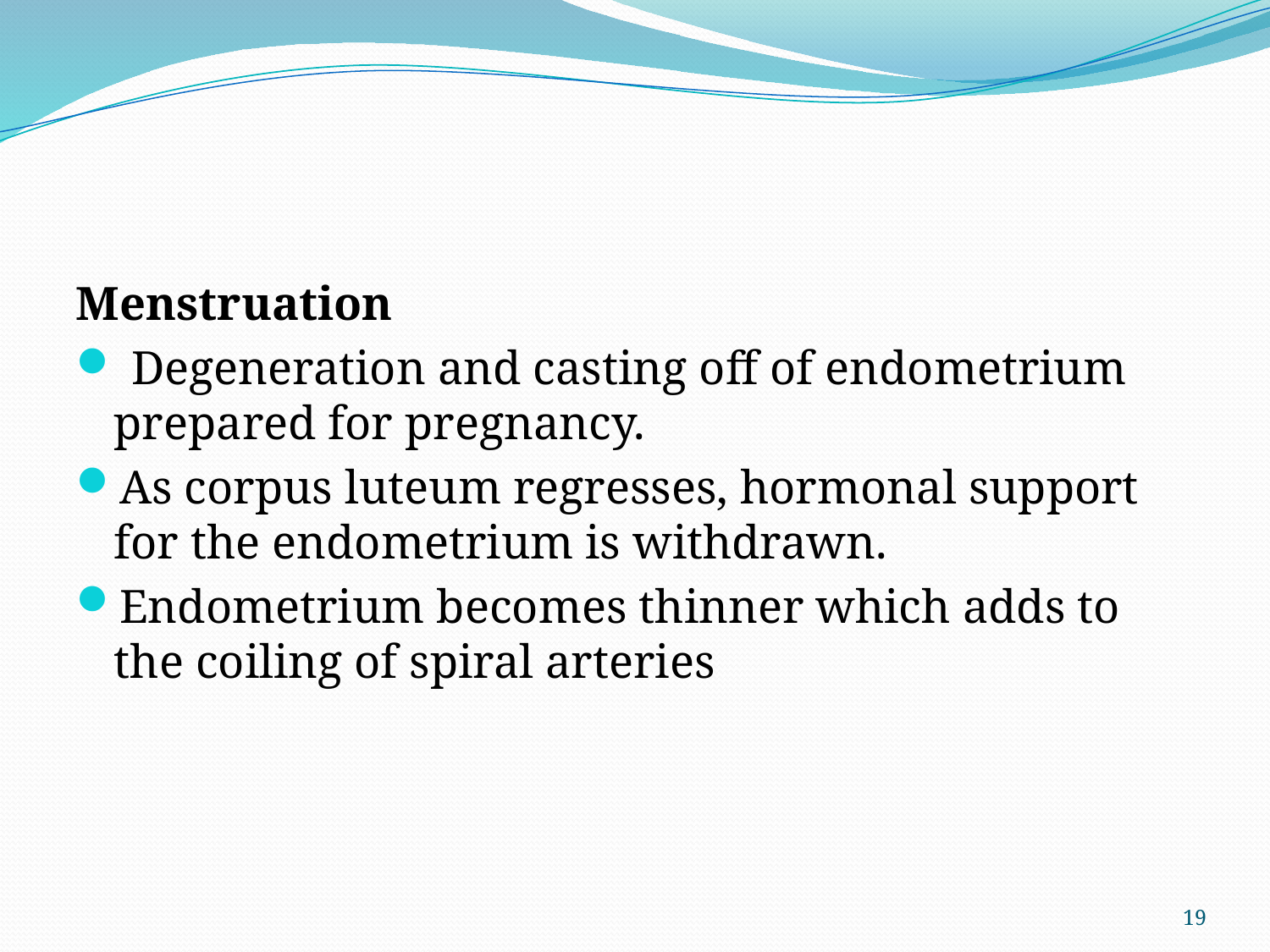

#
Menstruation
 Degeneration and casting off of endometrium prepared for pregnancy.
As corpus luteum regresses, hormonal support for the endometrium is withdrawn.
Endometrium becomes thinner which adds to the coiling of spiral arteries

19